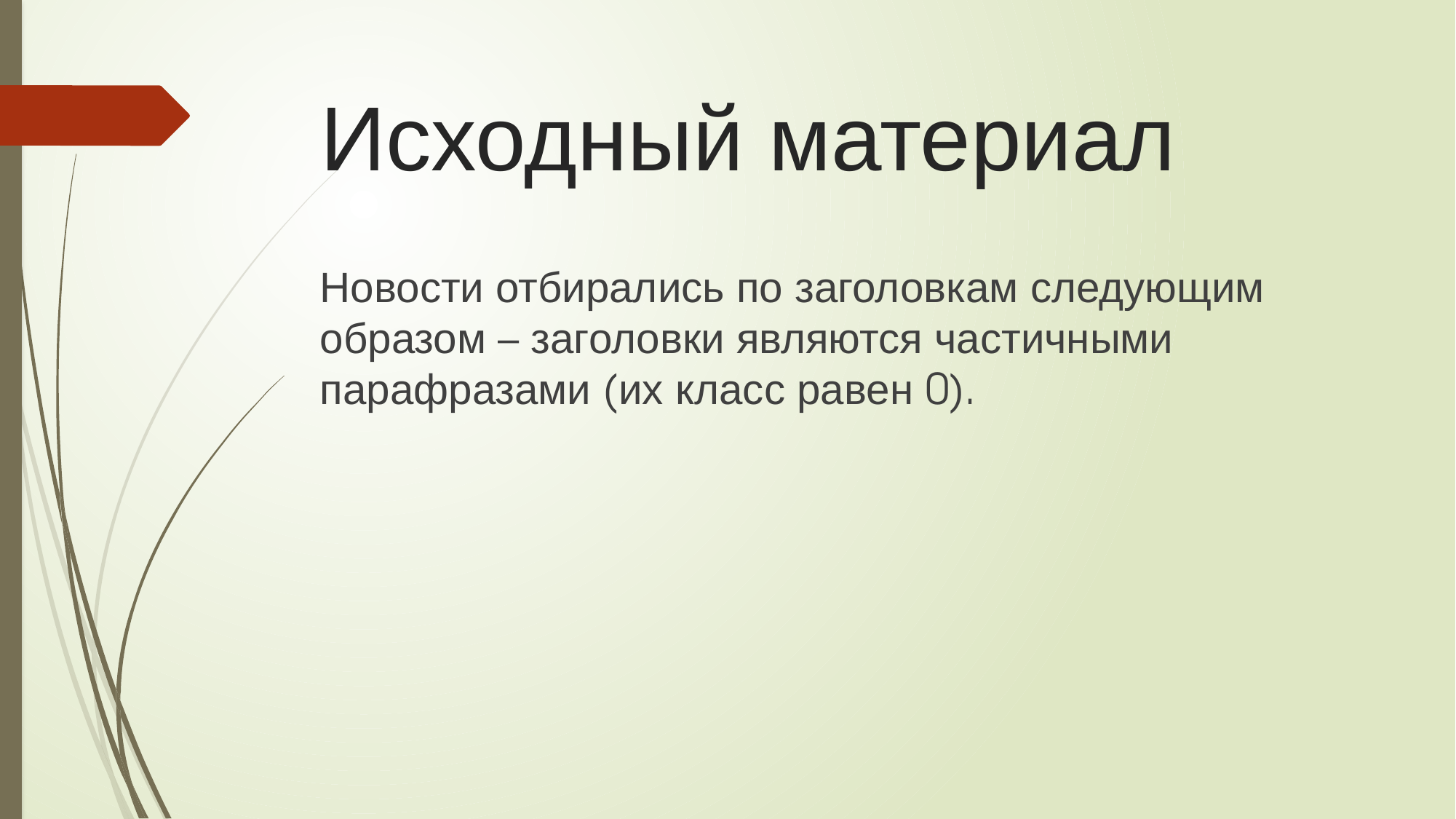

# Исходный материал
Новости отбирались по заголовкам следующим образом – заголовки являются частичными парафразами (их класс равен 0).